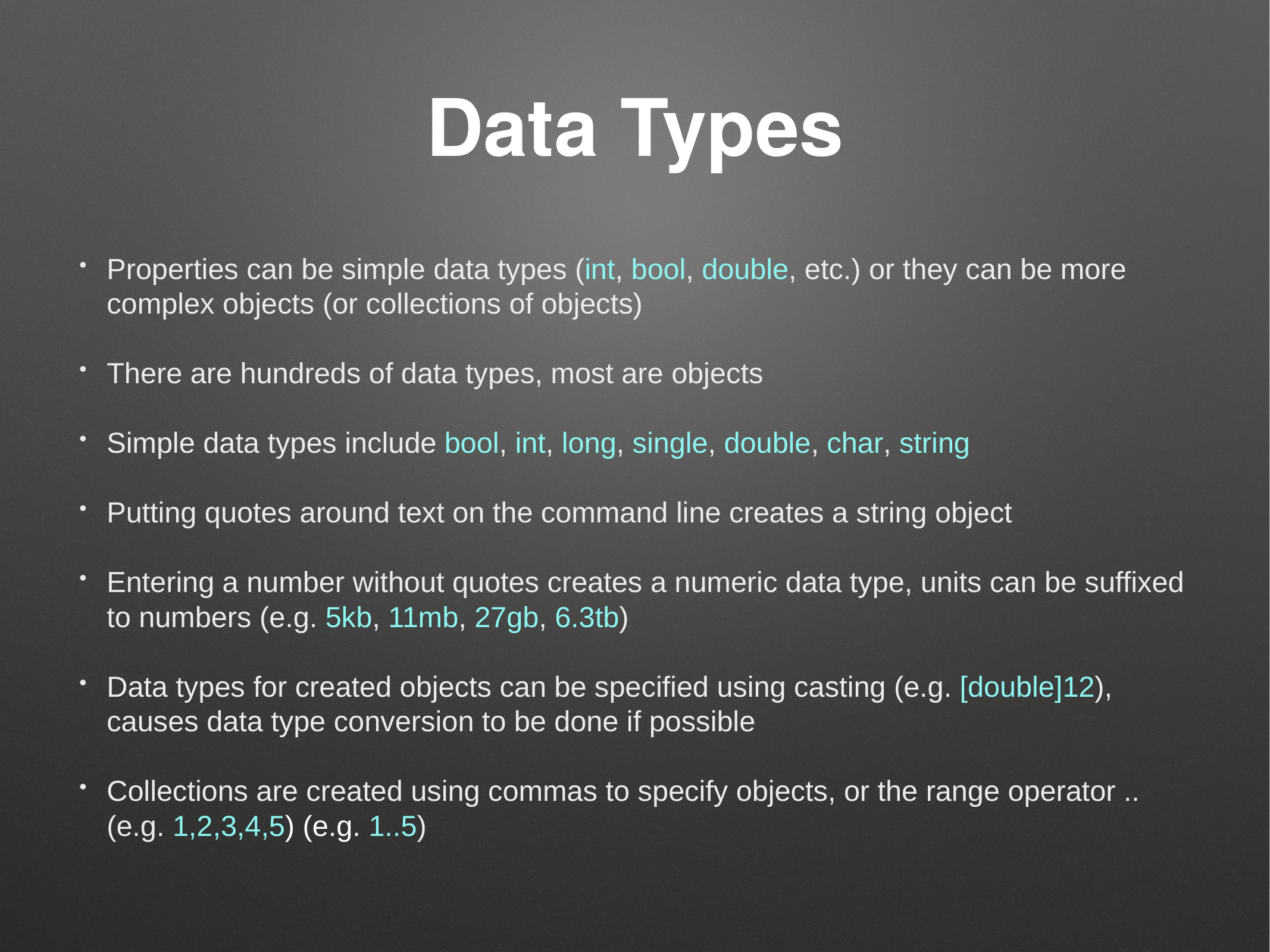

# Data Types
Properties can be simple data types (int, bool, double, etc.) or they can be more complex objects (or collections of objects)
There are hundreds of data types, most are objects
Simple data types include bool, int, long, single, double, char, string
Putting quotes around text on the command line creates a string object
Entering a number without quotes creates a numeric data type, units can be suffixed to numbers (e.g. 5kb, 11mb, 27gb, 6.3tb)
Data types for created objects can be specified using casting (e.g. [double]12), causes data type conversion to be done if possible
Collections are created using commas to specify objects, or the range operator .. (e.g. 1,2,3,4,5) (e.g. 1..5)